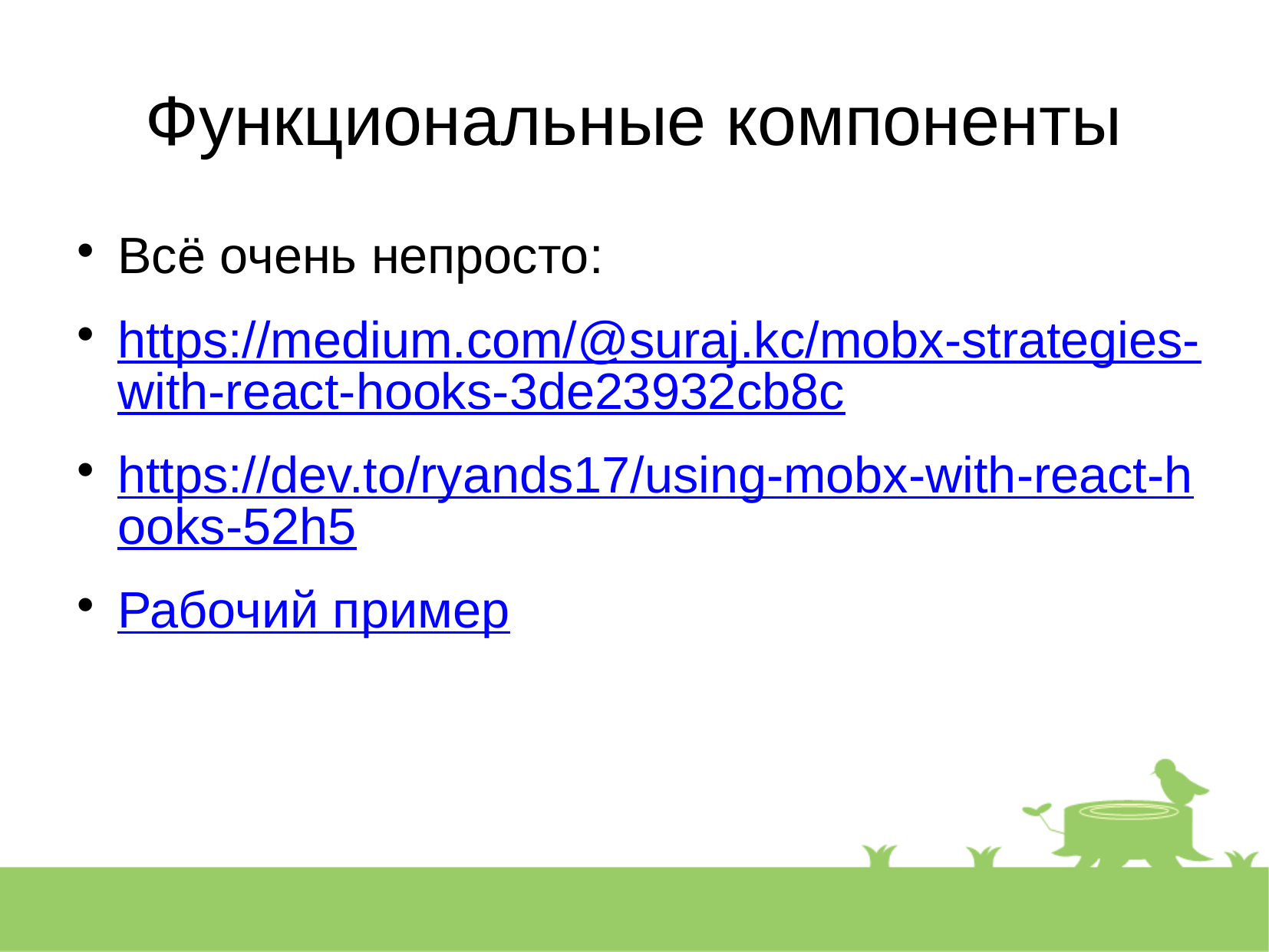

Функциональные компоненты
Всё очень непросто:
https://medium.com/@suraj.kc/mobx-strategies-with-react-hooks-3de23932cb8c
https://dev.to/ryands17/using-mobx-with-react-hooks-52h5
Рабочий пример